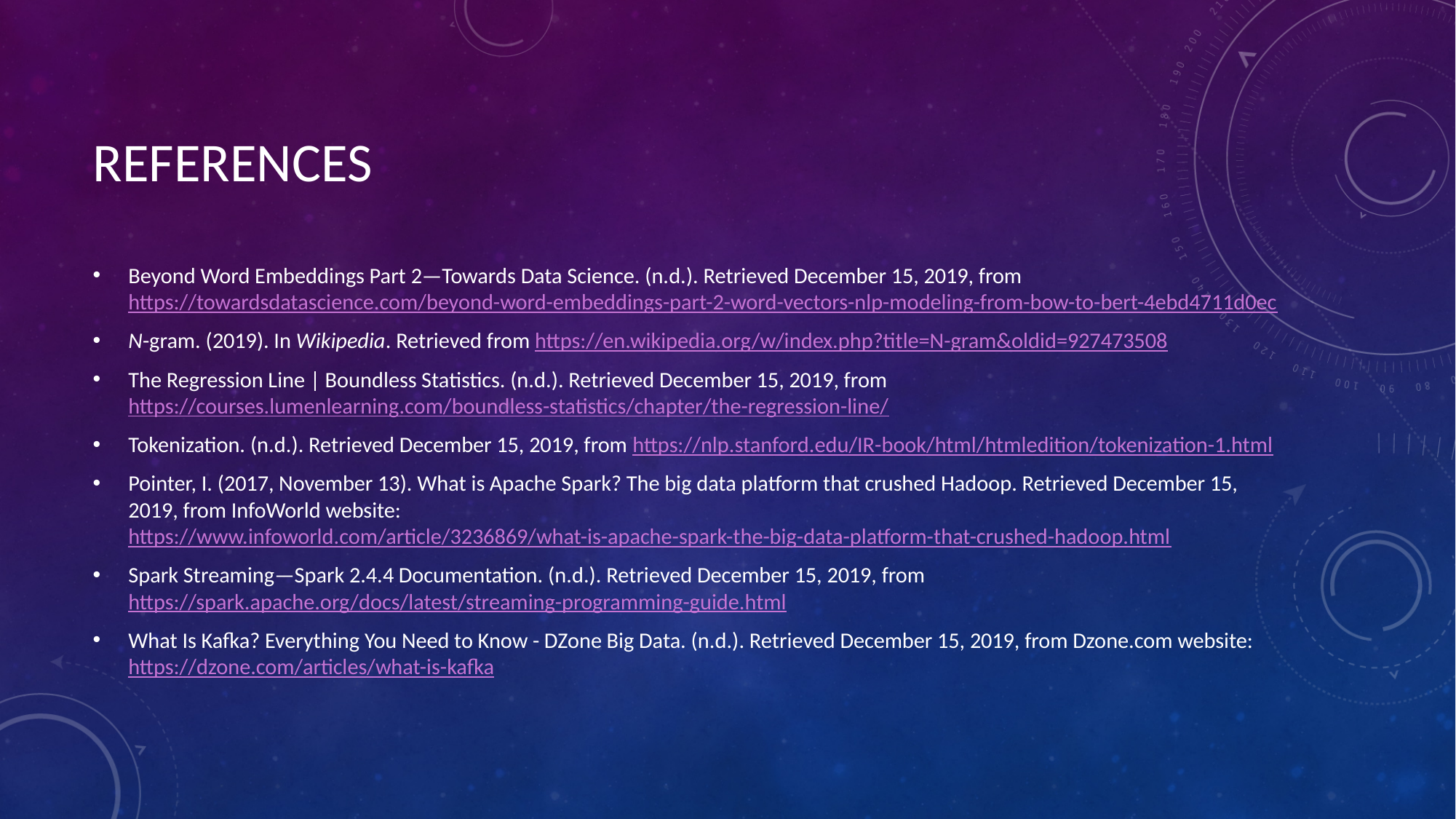

# References
Beyond Word Embeddings Part 2—Towards Data Science. (n.d.). Retrieved December 15, 2019, from https://towardsdatascience.com/beyond-word-embeddings-part-2-word-vectors-nlp-modeling-from-bow-to-bert-4ebd4711d0ec
N-gram. (2019). In Wikipedia. Retrieved from https://en.wikipedia.org/w/index.php?title=N-gram&oldid=927473508
The Regression Line | Boundless Statistics. (n.d.). Retrieved December 15, 2019, from https://courses.lumenlearning.com/boundless-statistics/chapter/the-regression-line/
Tokenization. (n.d.). Retrieved December 15, 2019, from https://nlp.stanford.edu/IR-book/html/htmledition/tokenization-1.html
Pointer, I. (2017, November 13). What is Apache Spark? The big data platform that crushed Hadoop. Retrieved December 15, 2019, from InfoWorld website: https://www.infoworld.com/article/3236869/what-is-apache-spark-the-big-data-platform-that-crushed-hadoop.html
Spark Streaming—Spark 2.4.4 Documentation. (n.d.). Retrieved December 15, 2019, from https://spark.apache.org/docs/latest/streaming-programming-guide.html
What Is Kafka? Everything You Need to Know - DZone Big Data. (n.d.). Retrieved December 15, 2019, from Dzone.com website: https://dzone.com/articles/what-is-kafka